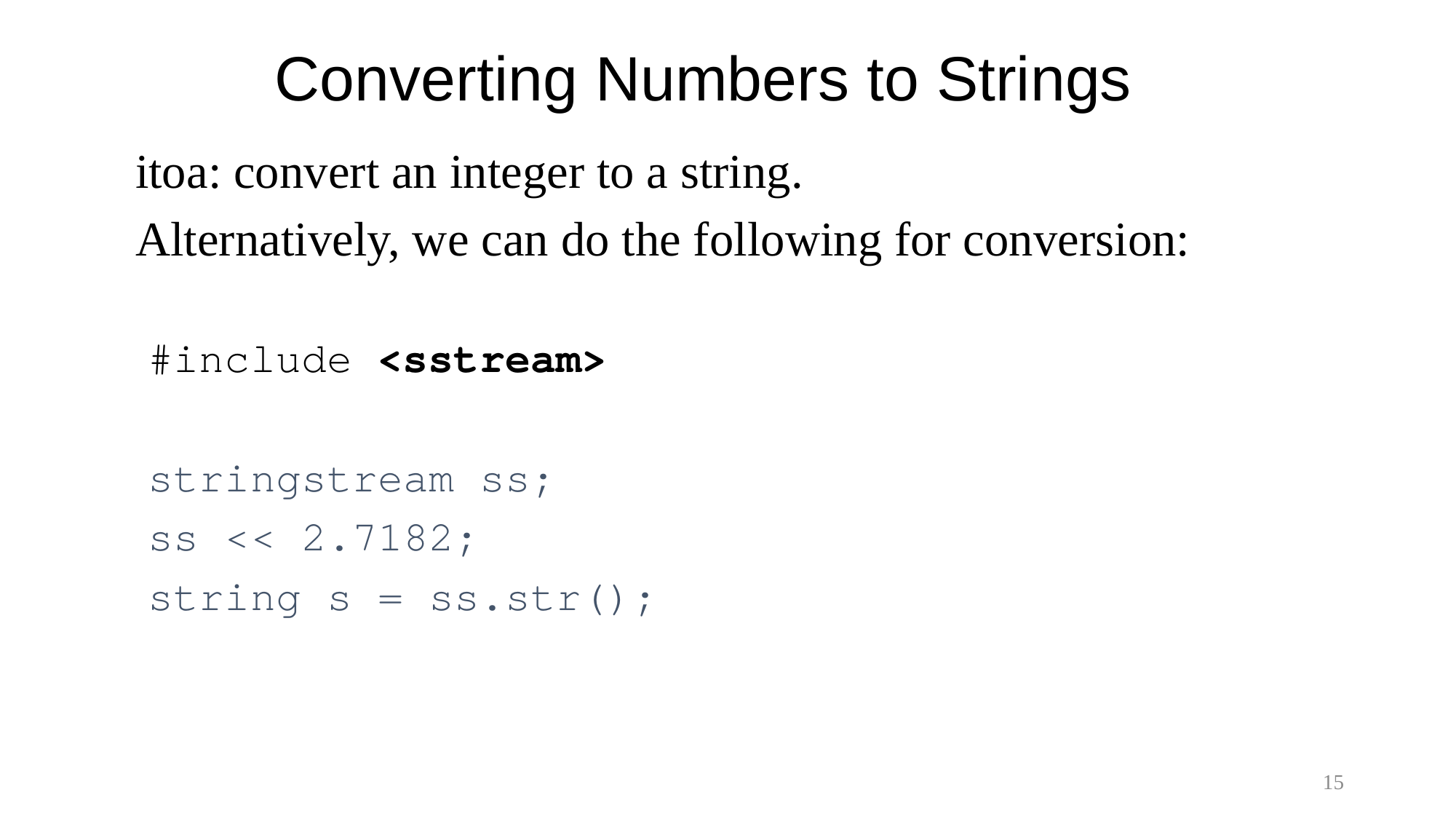

# Converting Numbers to Strings
itoa: convert an integer to a string.
Alternatively, we can do the following for conversion:

#include <sstream>

stringstream ss;
ss << 2.7182;
string s = ss.str();

15